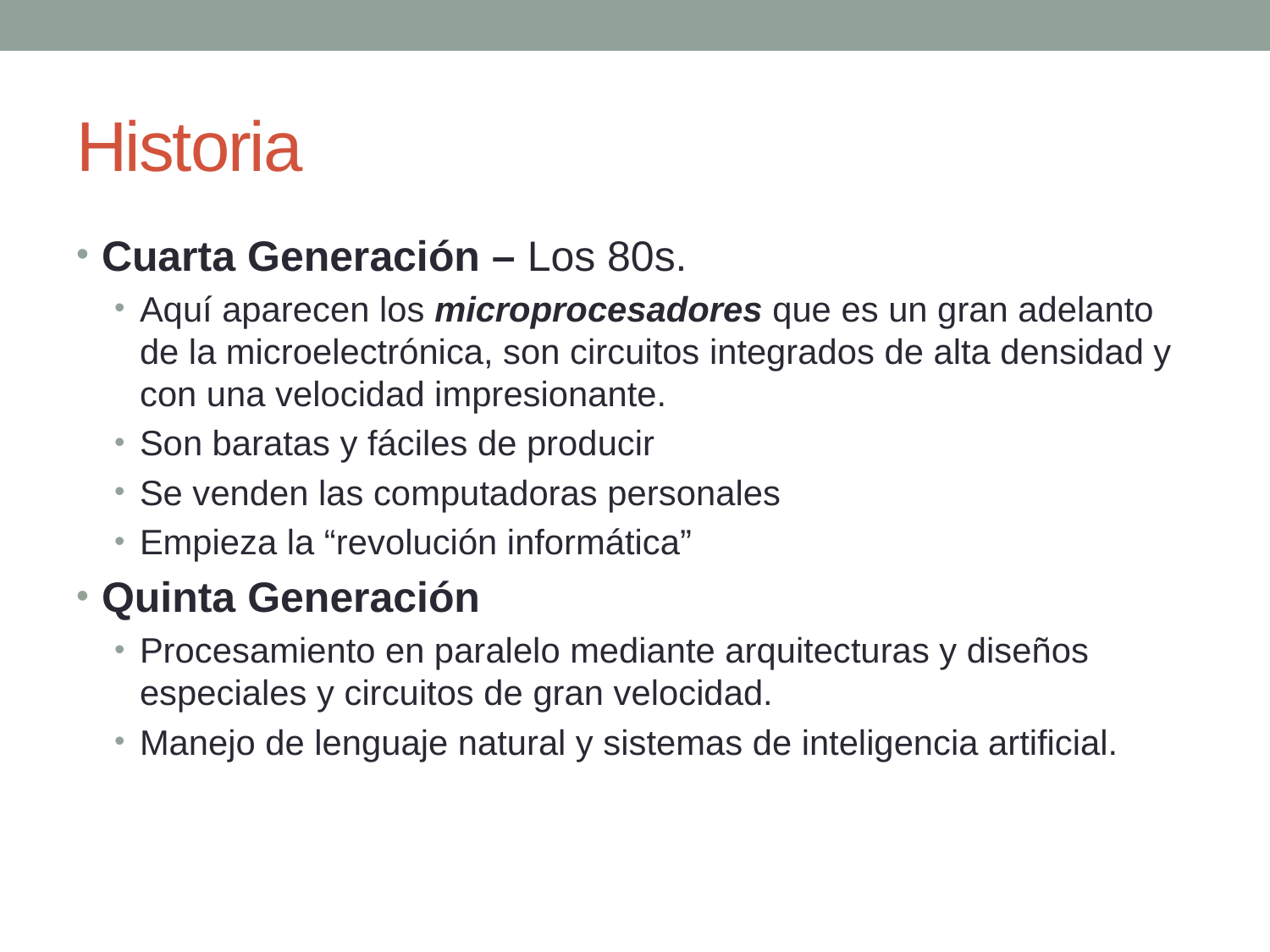

# Historia
Cuarta Generación – Los 80s.
Aquí aparecen los microprocesadores que es un gran adelanto de la microelectrónica, son circuitos integrados de alta densidad y con una velocidad impresionante.
Son baratas y fáciles de producir
Se venden las computadoras personales
Empieza la “revolución informática”
Quinta Generación
Procesamiento en paralelo mediante arquitecturas y diseños especiales y circuitos de gran velocidad.
Manejo de lenguaje natural y sistemas de inteligencia artificial.